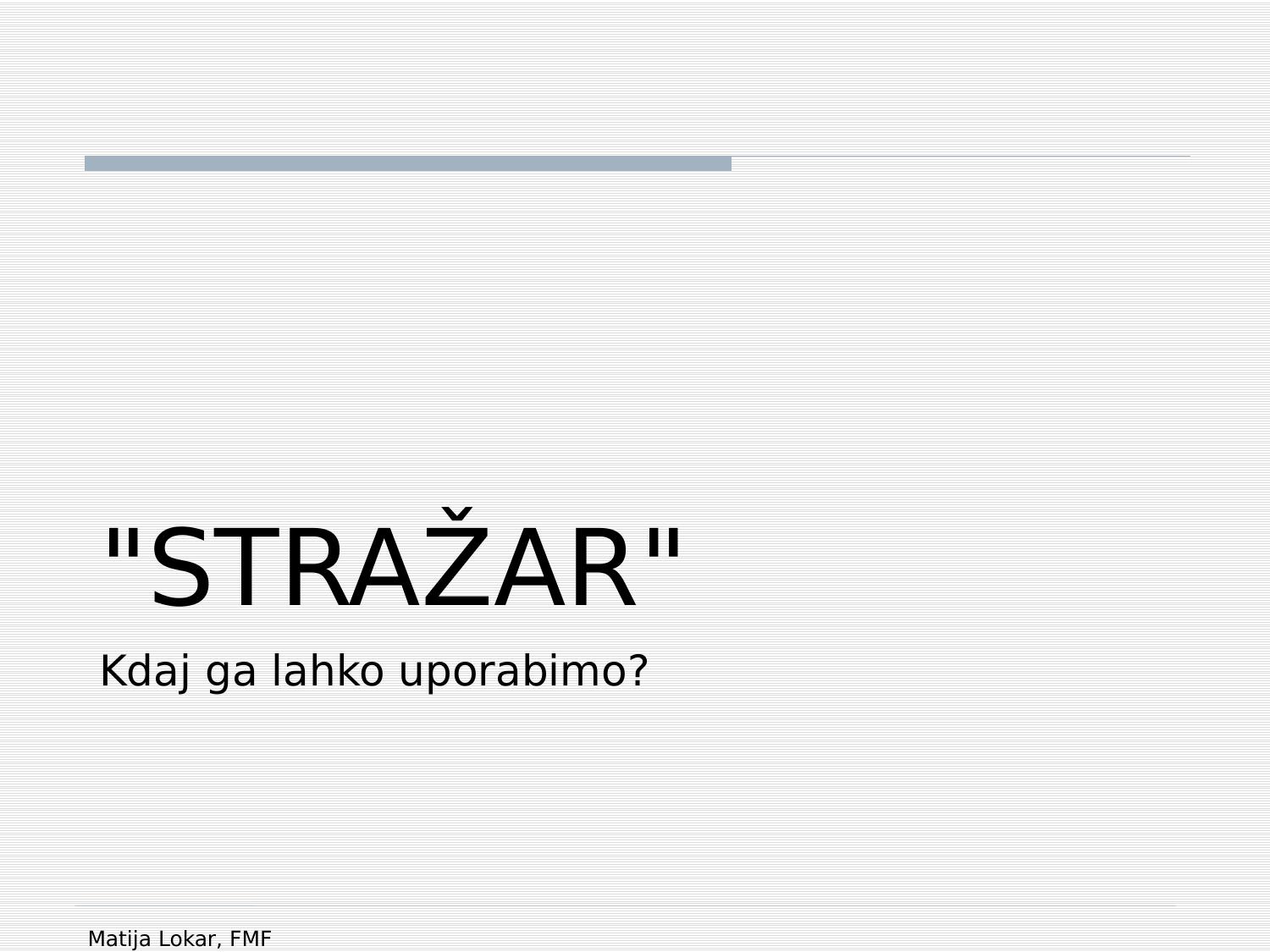

# "STRAŽAR"
Kdaj ga lahko uporabimo?
Matija Lokar, FMF